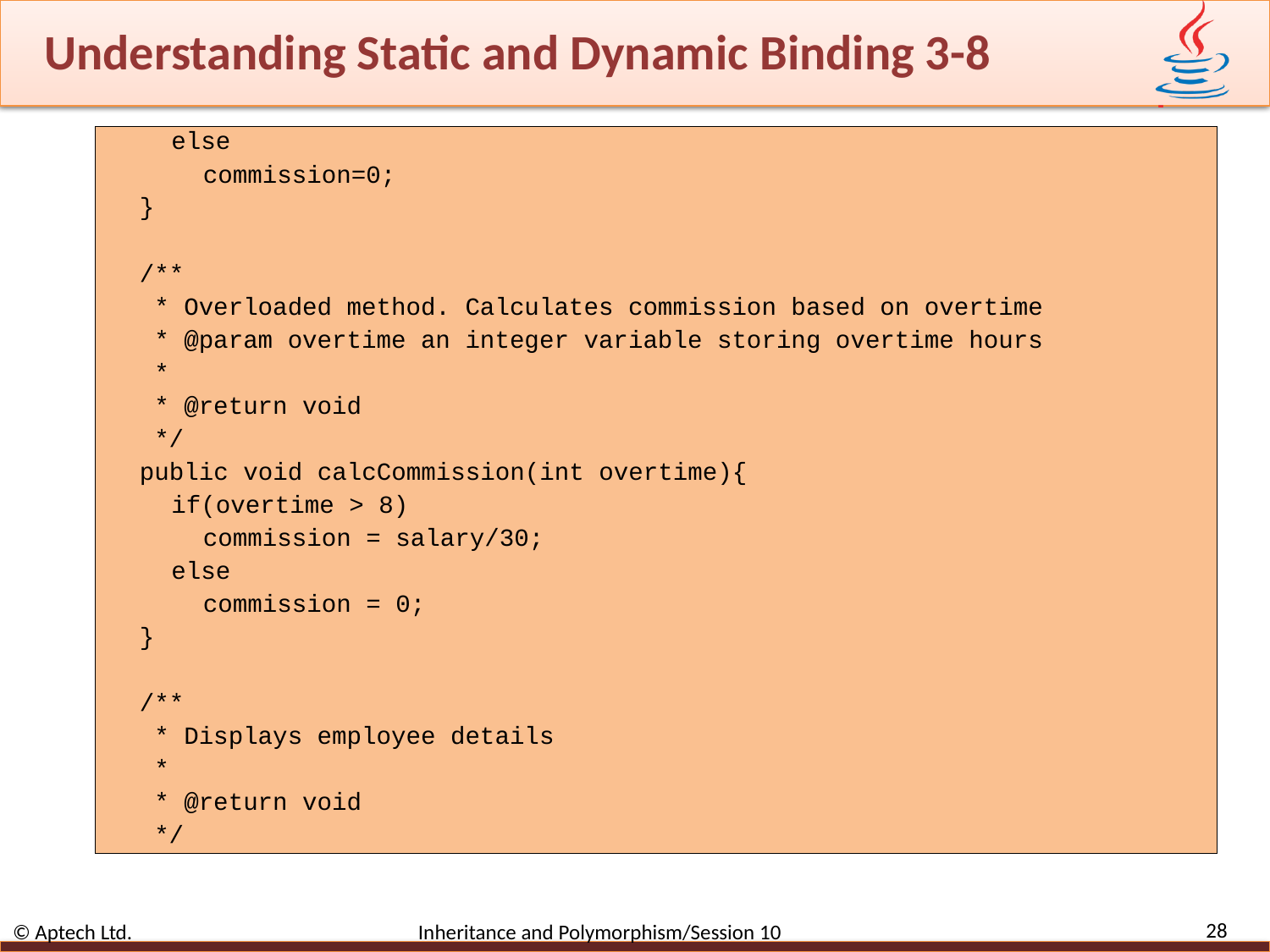

# Understanding Static and Dynamic Binding 3-8
else
commission=0;
}

/**
 * Overloaded method. Calculates commission based on overtime
 * @param overtime an integer variable storing overtime hours
 *
 * @return void
 */
public void calcCommission(int overtime){
if(overtime > 8)
commission = salary/30;
else
commission = 0;
}

/**
 * Displays employee details
 *
 * @return void
 */
28
© Aptech Ltd.                                                           Inheritance and Polymorphism/Session 10